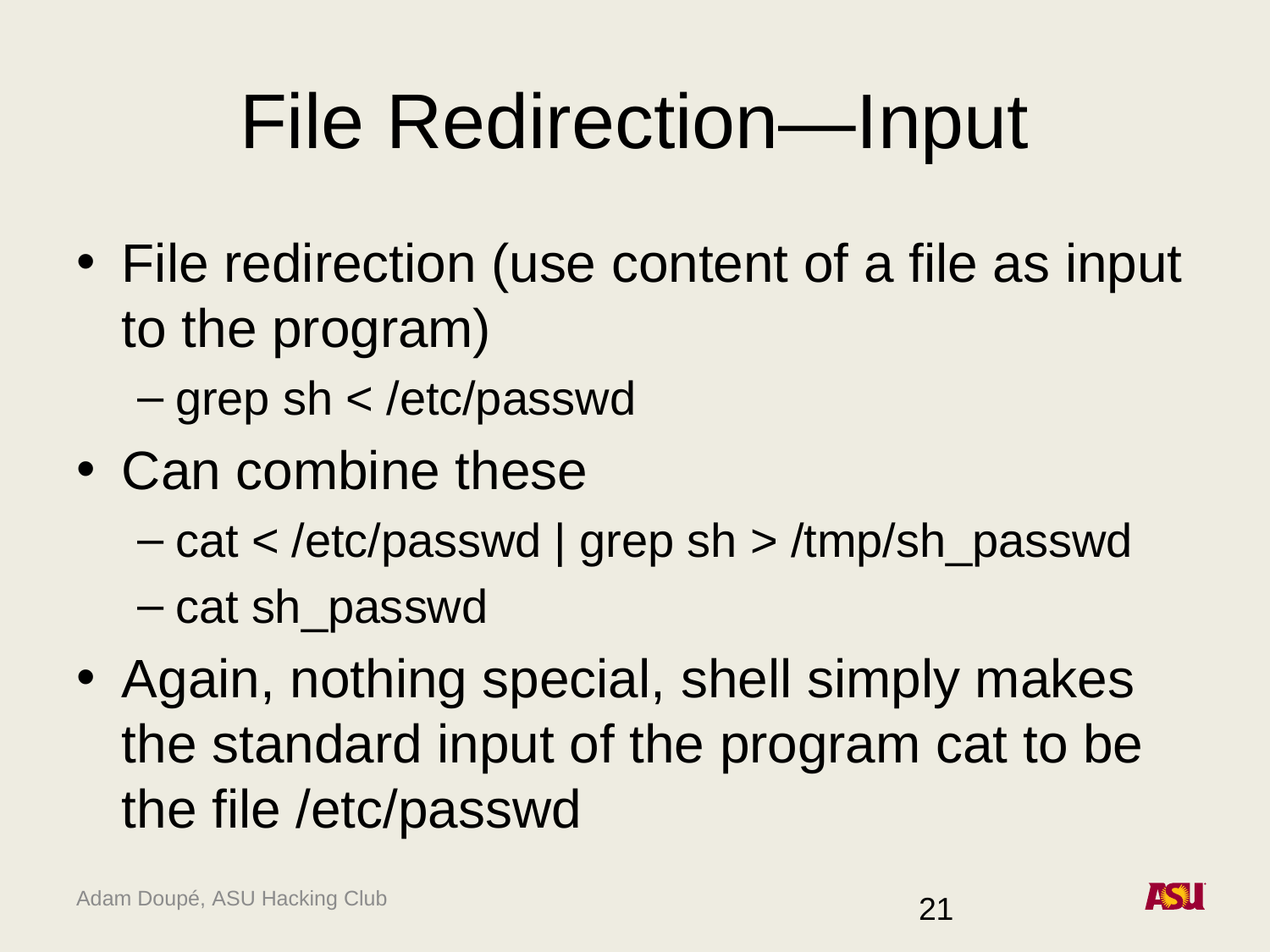

# File Redirection—Input
File redirection (use content of a file as input to the program)
grep sh < /etc/passwd
Can combine these
cat < /etc/passwd | grep sh > /tmp/sh_passwd
cat sh_passwd
Again, nothing special, shell simply makes the standard input of the program cat to be the file /etc/passwd
21